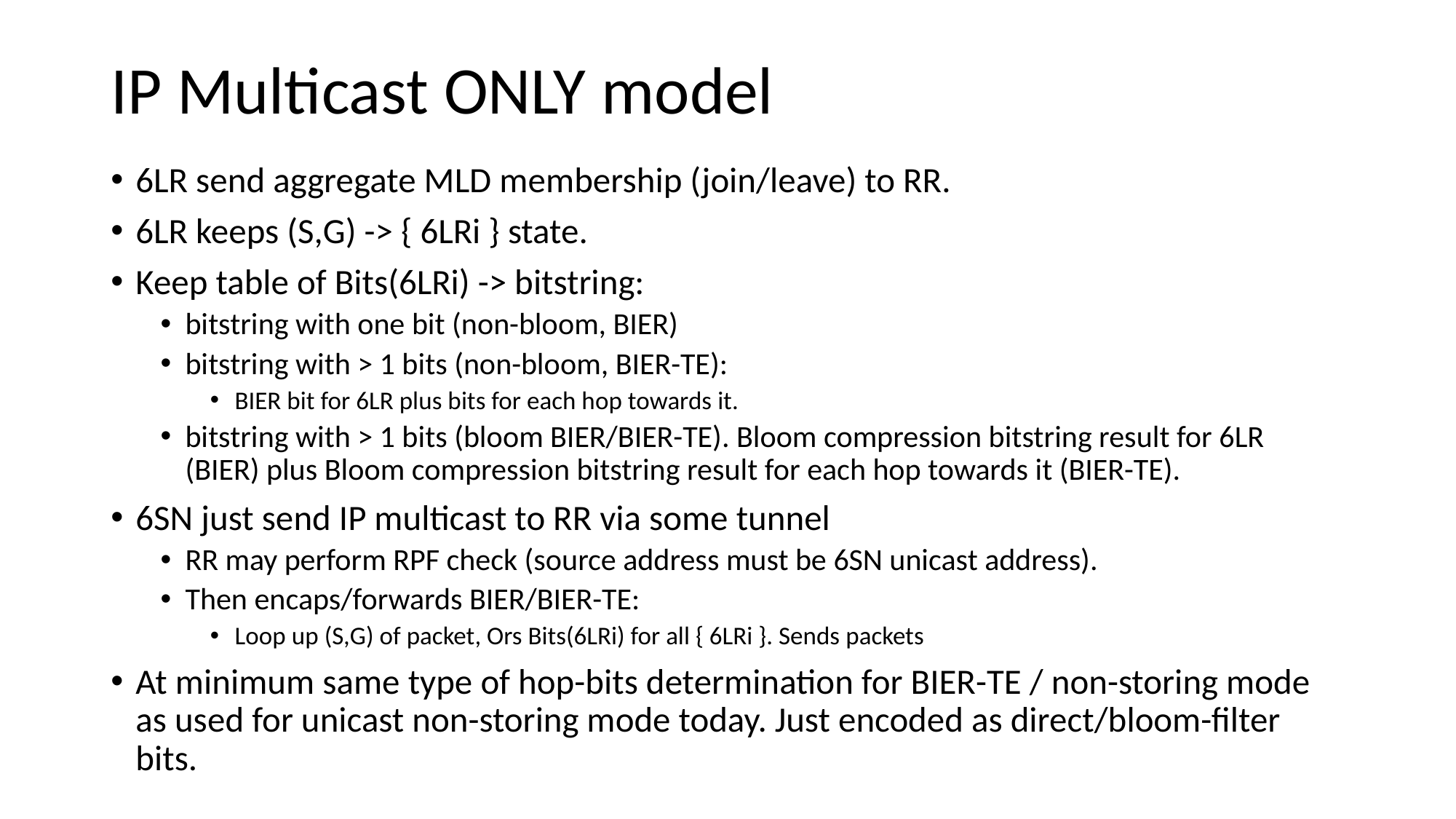

# IP Multicast ONLY model
6LR send aggregate MLD membership (join/leave) to RR.
6LR keeps (S,G) -> { 6LRi } state.
Keep table of Bits(6LRi) -> bitstring:
bitstring with one bit (non-bloom, BIER)
bitstring with > 1 bits (non-bloom, BIER-TE):
BIER bit for 6LR plus bits for each hop towards it.
bitstring with > 1 bits (bloom BIER/BIER-TE). Bloom compression bitstring result for 6LR (BIER) plus Bloom compression bitstring result for each hop towards it (BIER-TE).
6SN just send IP multicast to RR via some tunnel
RR may perform RPF check (source address must be 6SN unicast address).
Then encaps/forwards BIER/BIER-TE:
Loop up (S,G) of packet, Ors Bits(6LRi) for all { 6LRi }. Sends packets
At minimum same type of hop-bits determination for BIER-TE / non-storing mode as used for unicast non-storing mode today. Just encoded as direct/bloom-filter bits.